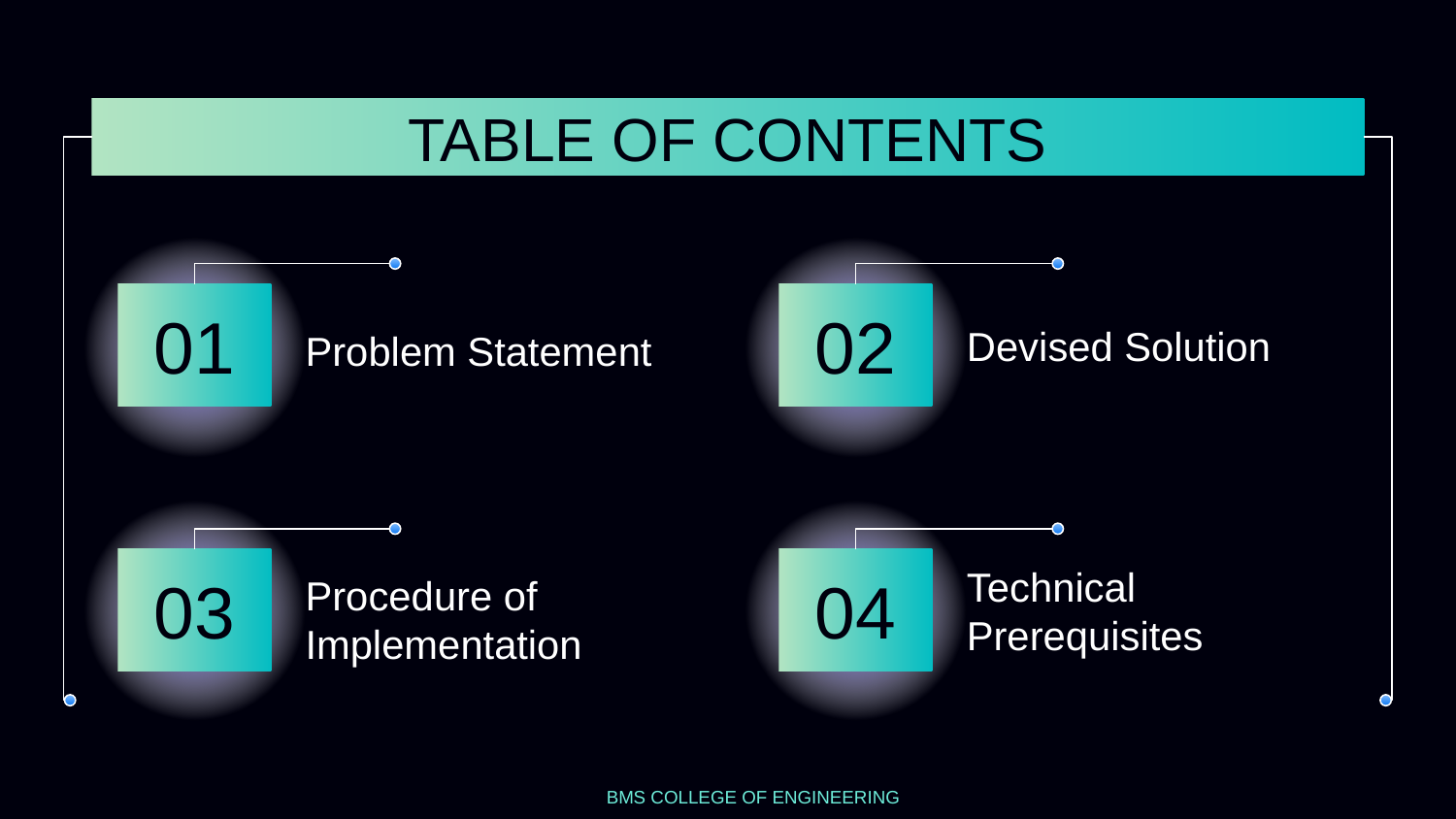

# TABLE OF CONTENTS

01
02
Devised Solution
Problem Statement

Procedure of Implementation

03
04
Technical Prerequisites
BMS COLLEGE OF ENGINEERING